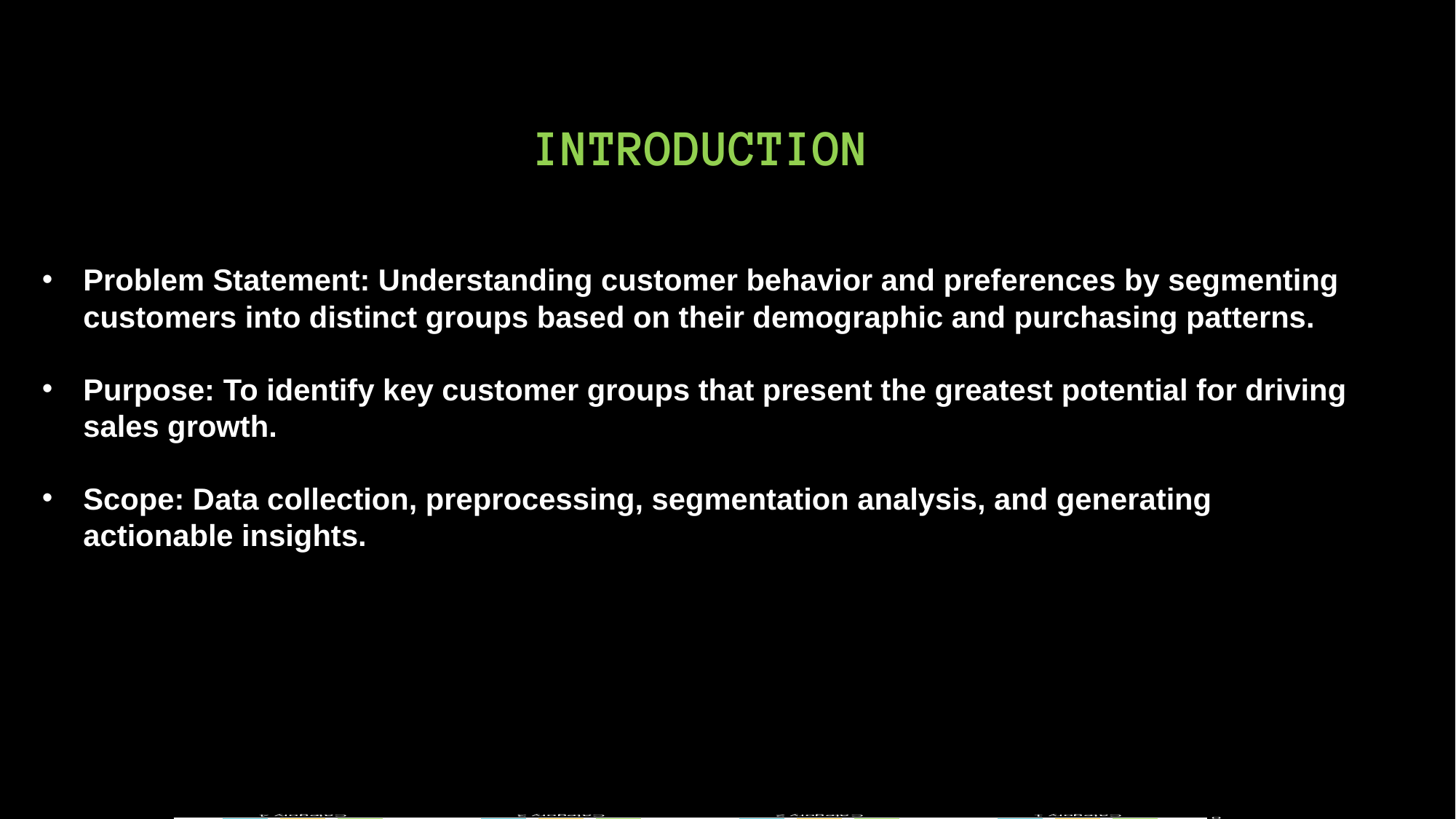

# INTRODUCTION
Problem Statement: Understanding customer behavior and preferences by segmenting customers into distinct groups based on their demographic and purchasing patterns.

Purpose: To identify key customer groups that present the greatest potential for driving sales growth.

Scope: Data collection, preprocessing, segmentation analysis, and generating actionable insights.

### Chart

| Category | Series 1 | Series 2 | Series 3 |
|---|---|---|---|
| Category 1 | 4.3 | 2.4 | 2.0 |
| Category 2 | 2.5 | 4.4 | 2.0 |
| Category 3 | 3.5 | 1.8 | 3.0 |
| Category 4 | 4.5 | 2.8 | 5.0 |